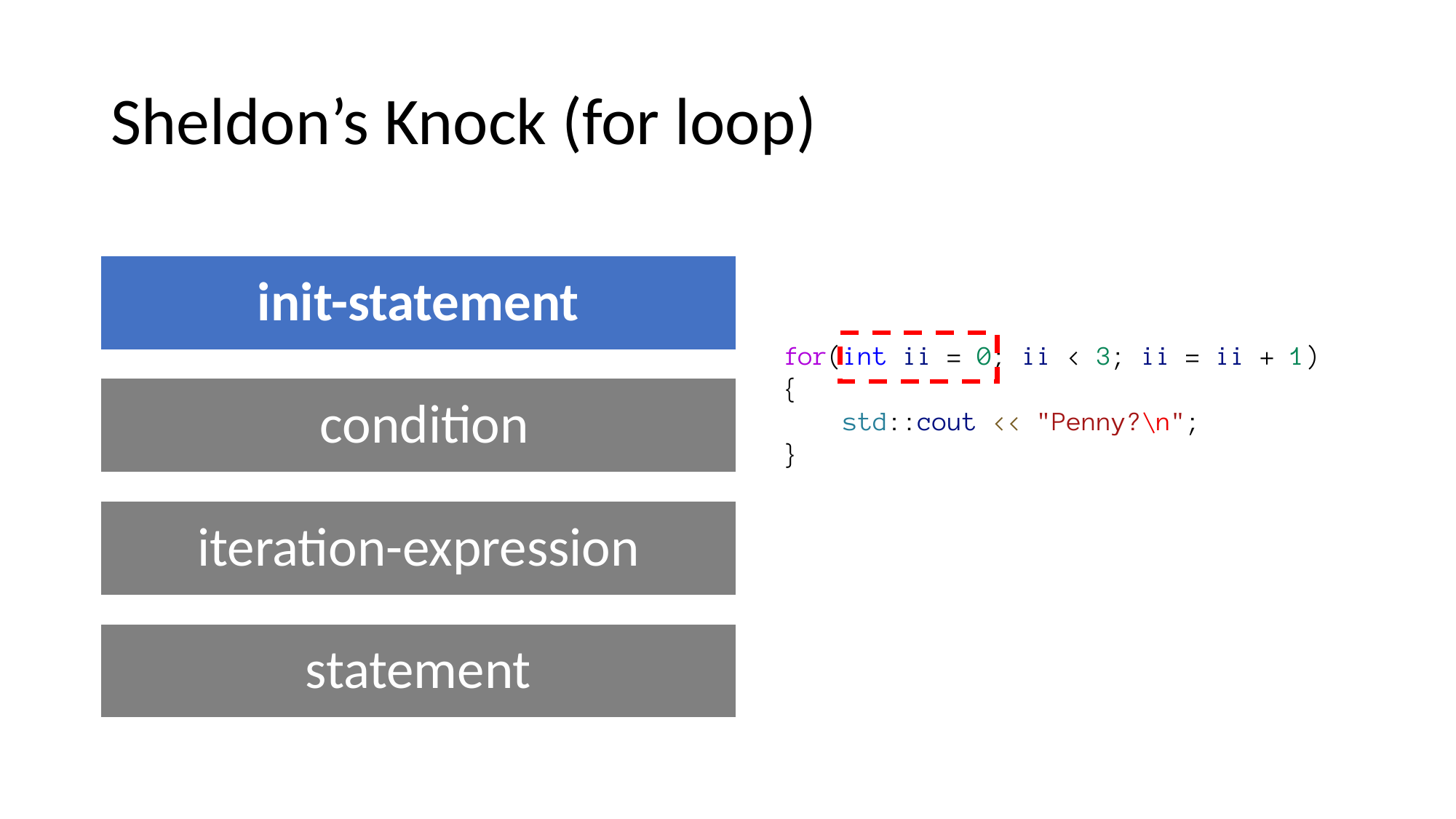

# Sheldon’s Knock (for loop)
init-statement
  condition
iteration-expression
statement
for(int ii = 0; ii < 3; ii = ii + 1)
{
    std::cout << "Penny?\n";
}